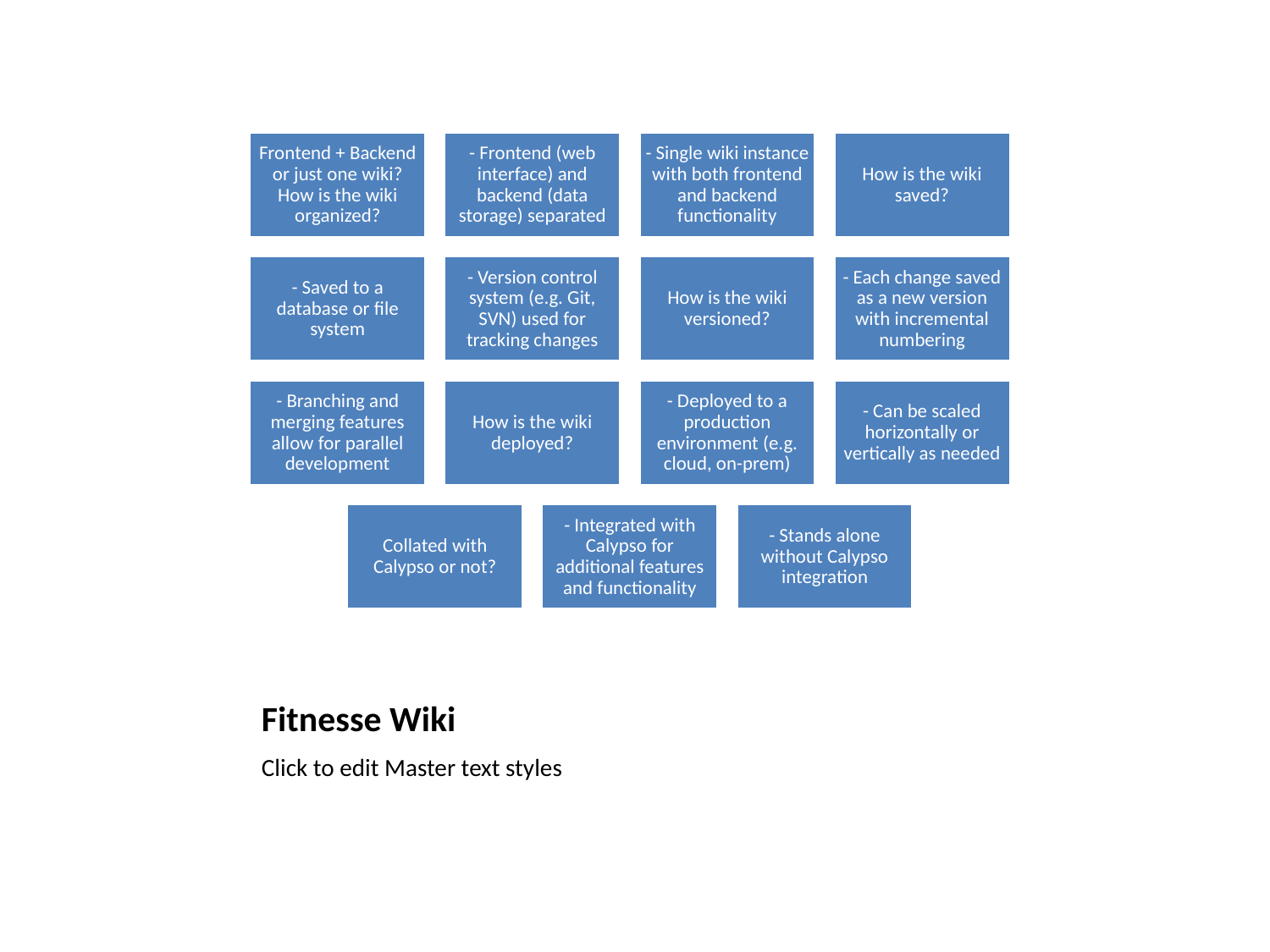

Frontend + Backend or just one wiki? How is the wiki organized?
- Frontend (web interface) and backend (data storage) separated
- Single wiki instance with both frontend and backend functionality
How is the wiki saved?
- Saved to a database or file system
- Version control system (e.g. Git, SVN) used for tracking changes
How is the wiki versioned?
- Each change saved as a new version with incremental numbering
- Branching and merging features allow for parallel development
How is the wiki deployed?
- Deployed to a production environment (e.g. cloud, on-prem)
- Can be scaled horizontally or vertically as needed
Collated with Calypso or not?
- Integrated with Calypso for additional features and functionality
- Stands alone without Calypso integration
# Fitnesse Wiki
Click to edit Master text styles